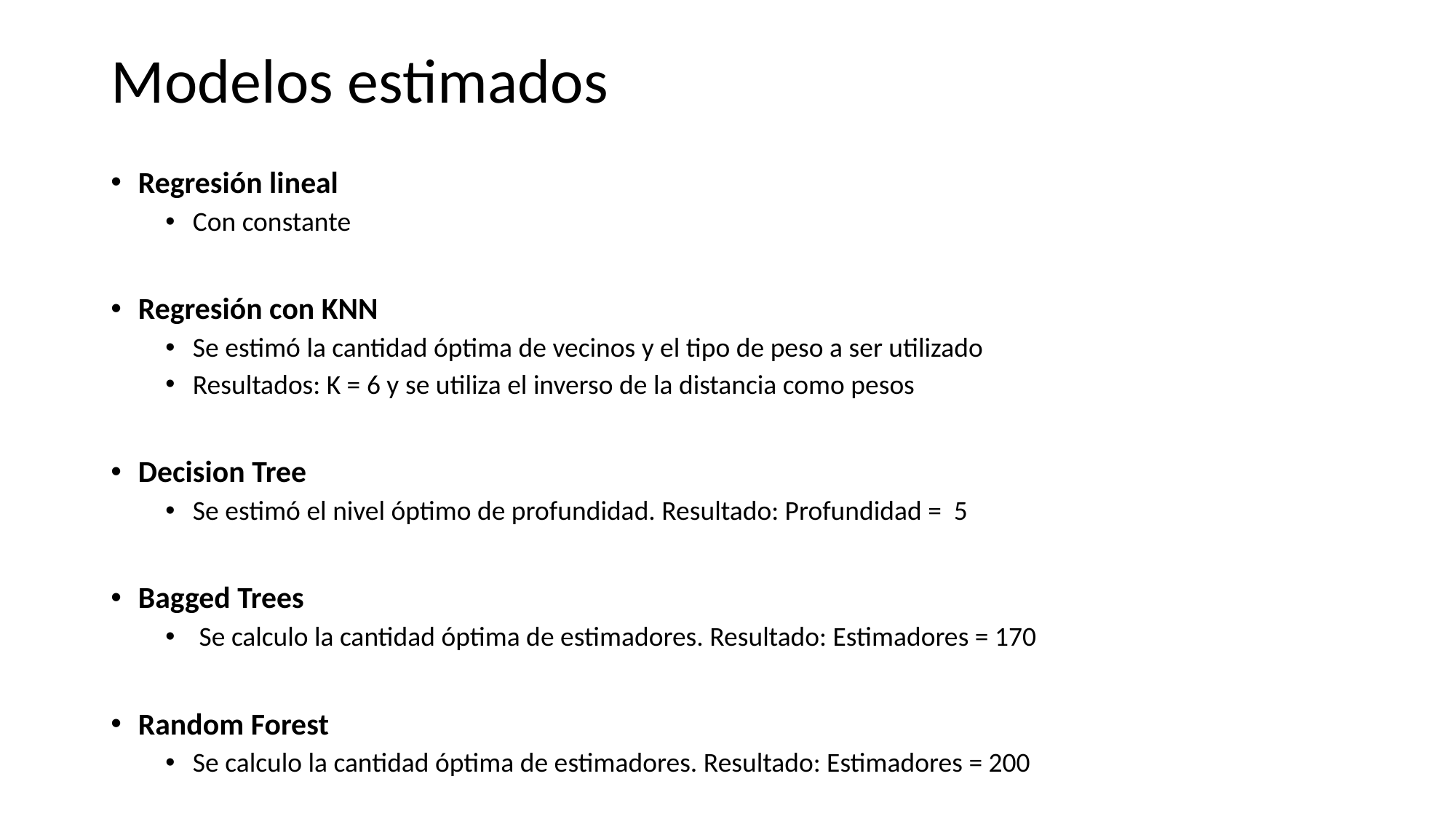

# Modelos estimados
Regresión lineal
Con constante

Regresión con KNN
Se estimó la cantidad óptima de vecinos y el tipo de peso a ser utilizado
Resultados: K = 6 y se utiliza el inverso de la distancia como pesos

Decision Tree
Se estimó el nivel óptimo de profundidad. Resultado: Profundidad =  5

Bagged Trees
 Se calculo la cantidad óptima de estimadores. Resultado: Estimadores = 170

Random Forest
Se calculo la cantidad óptima de estimadores. Resultado: Estimadores = 200